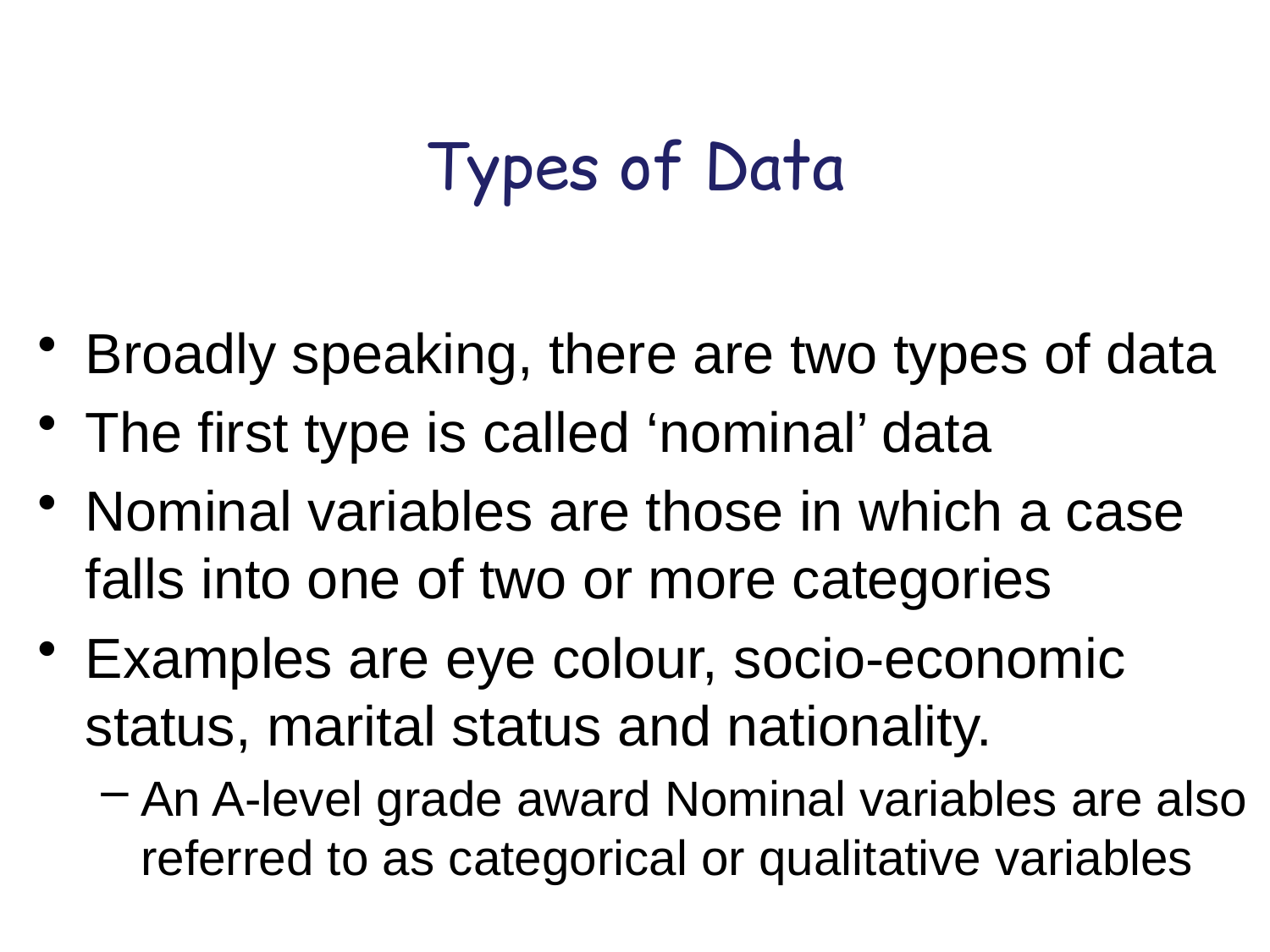

Types of Data
Broadly speaking, there are two types of data
The first type is called ‘nominal’ data
Nominal variables are those in which a case falls into one of two or more categories
Examples are eye colour, socio-economic status, marital status and nationality.
An A-level grade award Nominal variables are also referred to as categorical or qualitative variables